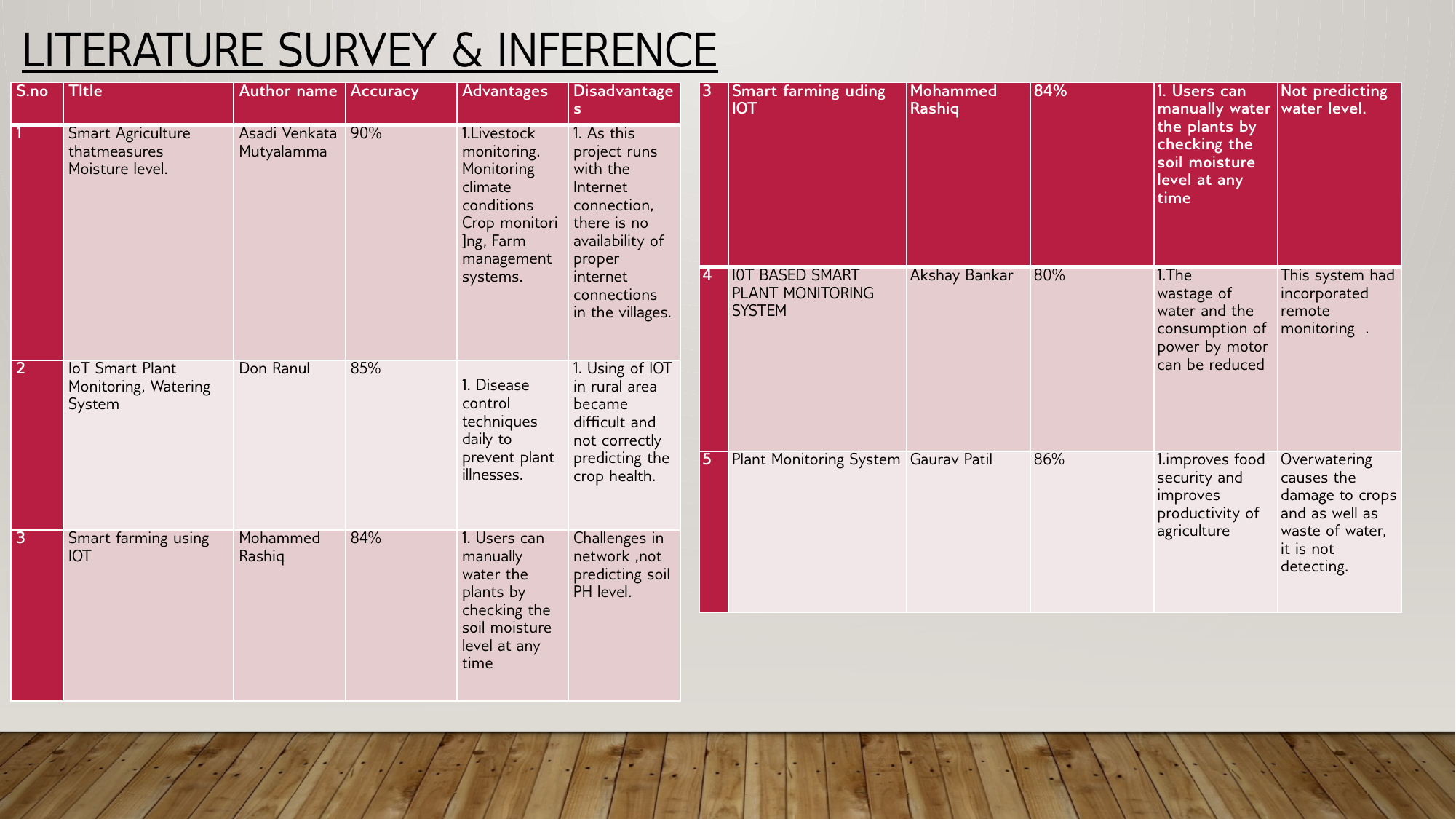

LITERATURE SURVEY & INFERENCE
| S.no | TItle | Author name | Accuracy | Advantages | Disadvantages |
| --- | --- | --- | --- | --- | --- |
| 1 | Smart Agriculture thatmeasures Moisture level. | Asadi Venkata Mutyalamma | 90% | 1.Livestock monitoring. Monitoring climate conditions Crop monitori ]ng, Farm management systems. | 1. As this project runs with the Internet connection, there is no availability of proper internet connections in the villages. |
| 2 | IoT Smart Plant Monitoring, Watering System | Don Ranul | 85% | 1. Disease control techniques daily to prevent plant illnesses. | 1. Using of IOT in rural area became difficult and not correctly predicting the crop health. |
| 3 | Smart farming using IOT | Mohammed Rashiq | 84% | 1. Users can manually water the plants by checking the soil moisture level at any time | Challenges in network ,not predicting soil PH level. |
| 3 | Smart farming uding IOT | Mohammed Rashiq | 84% | 1. Users can manually water the plants by checking the soil moisture level at any time | Not predicting water level. |
| --- | --- | --- | --- | --- | --- |
| 4 | I0T BASED SMART PLANT MONITORING SYSTEM | Akshay Bankar | 80% | 1.The wastage of water and the consumption of power by motor can be reduced | This system had incorporated remote monitoring . |
| 5 | Plant Monitoring System | Gaurav Patil | 86% | 1.improves food security and improves productivity of agriculture | Overwatering causes the damage to crops and as well as waste of water, it is not detecting. |